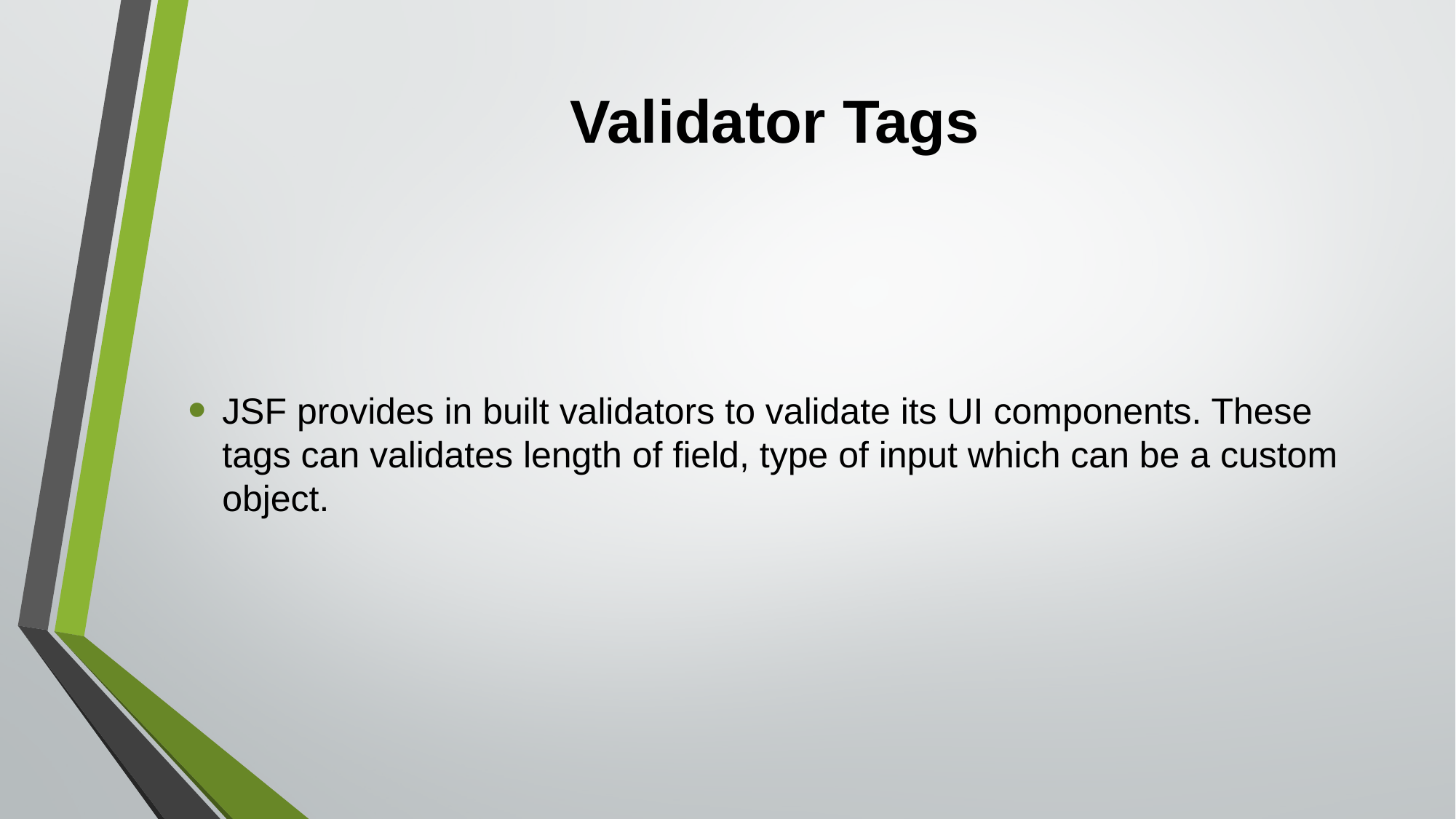

# Validator Tags
JSF provides in built validators to validate its UI components. These tags can validates length of field, type of input which can be a custom object.